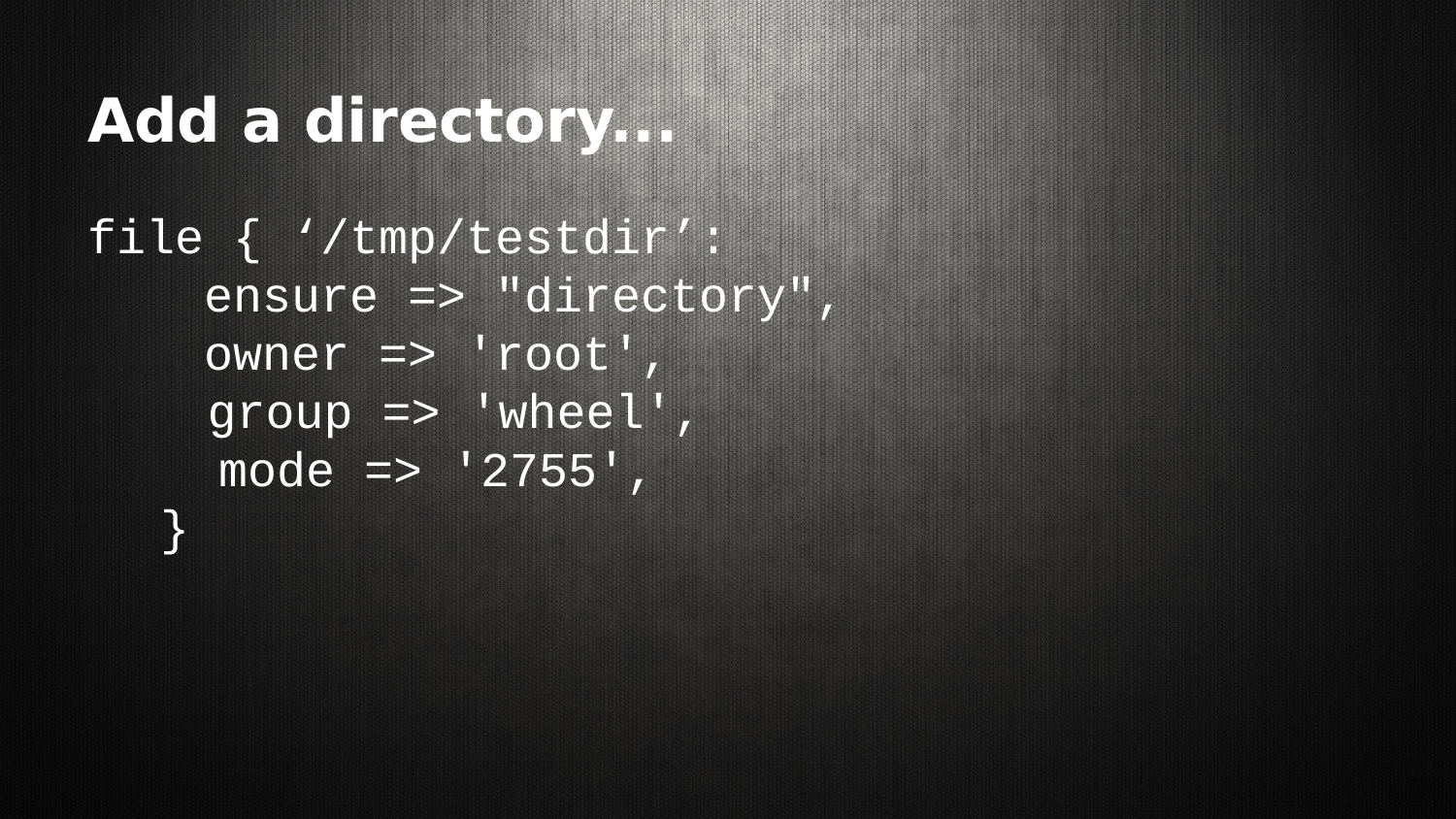

# Add a directory...
file { ‘/tmp/testdir’:
    ensure => "directory",
    owner => 'root',
  group => 'wheel',
  mode => '2755',
}